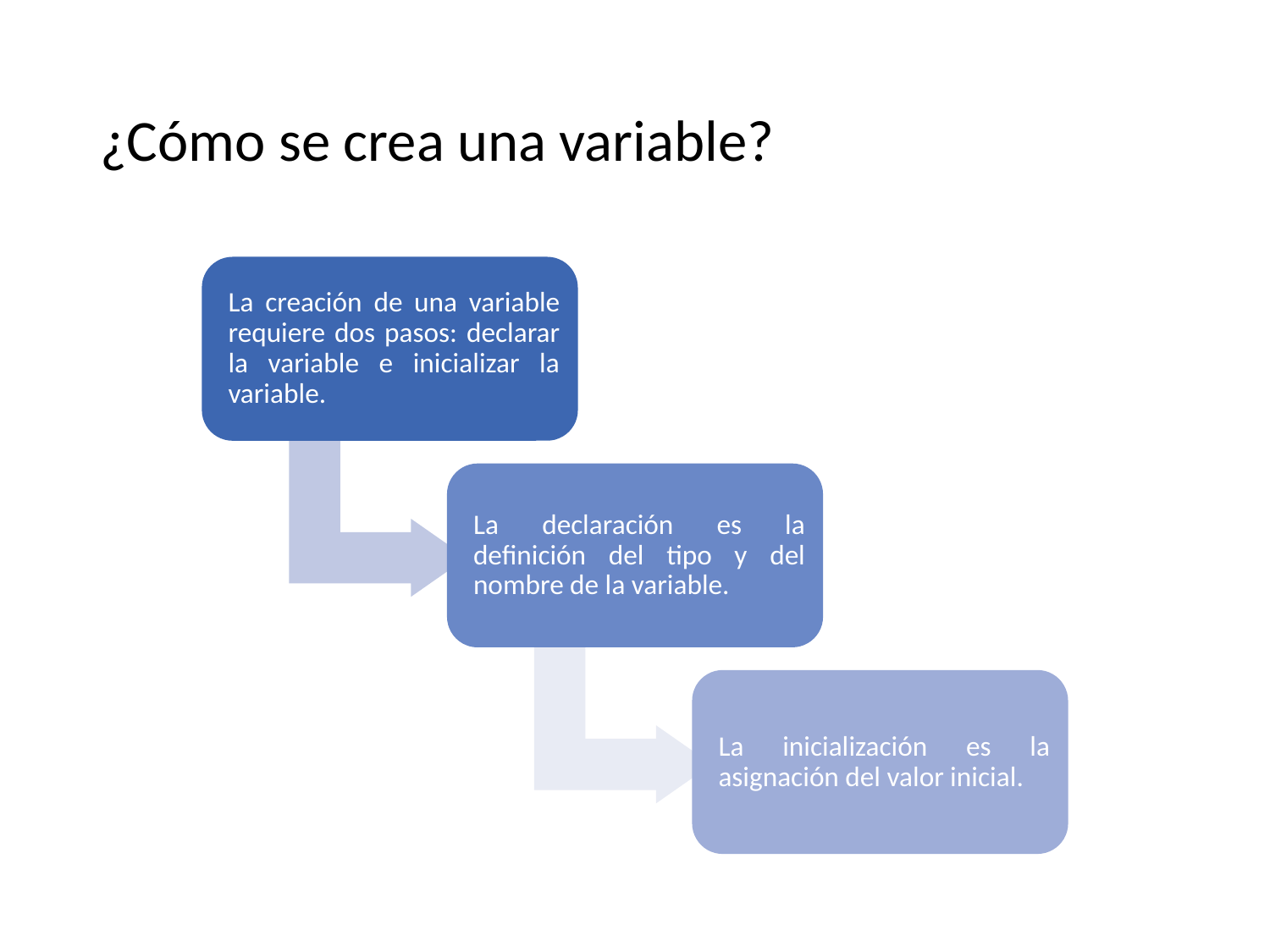

# ¿Cómo se crea una variable?
La creación de una variable requiere dos pasos: declarar la variable e inicializar la variable.
La declaración es la definición del tipo y del nombre de la variable.
La inicialización es la asignación del valor inicial.